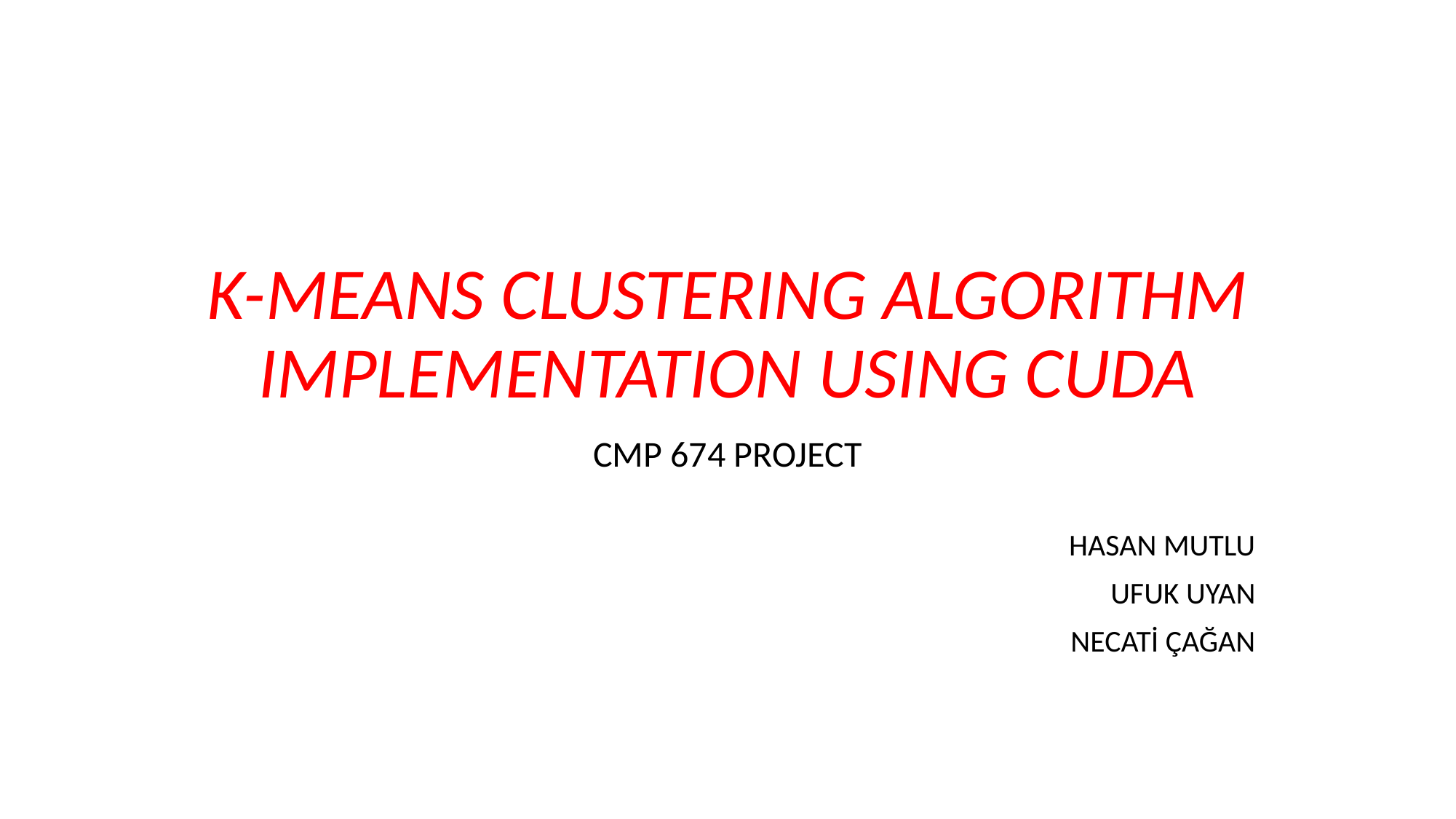

# K-MEANS CLUSTERING ALGORITHM IMPLEMENTATION USING CUDA
CMP 674 PROJECT
HASAN MUTLU
UFUK UYAN
NECATİ ÇAĞAN